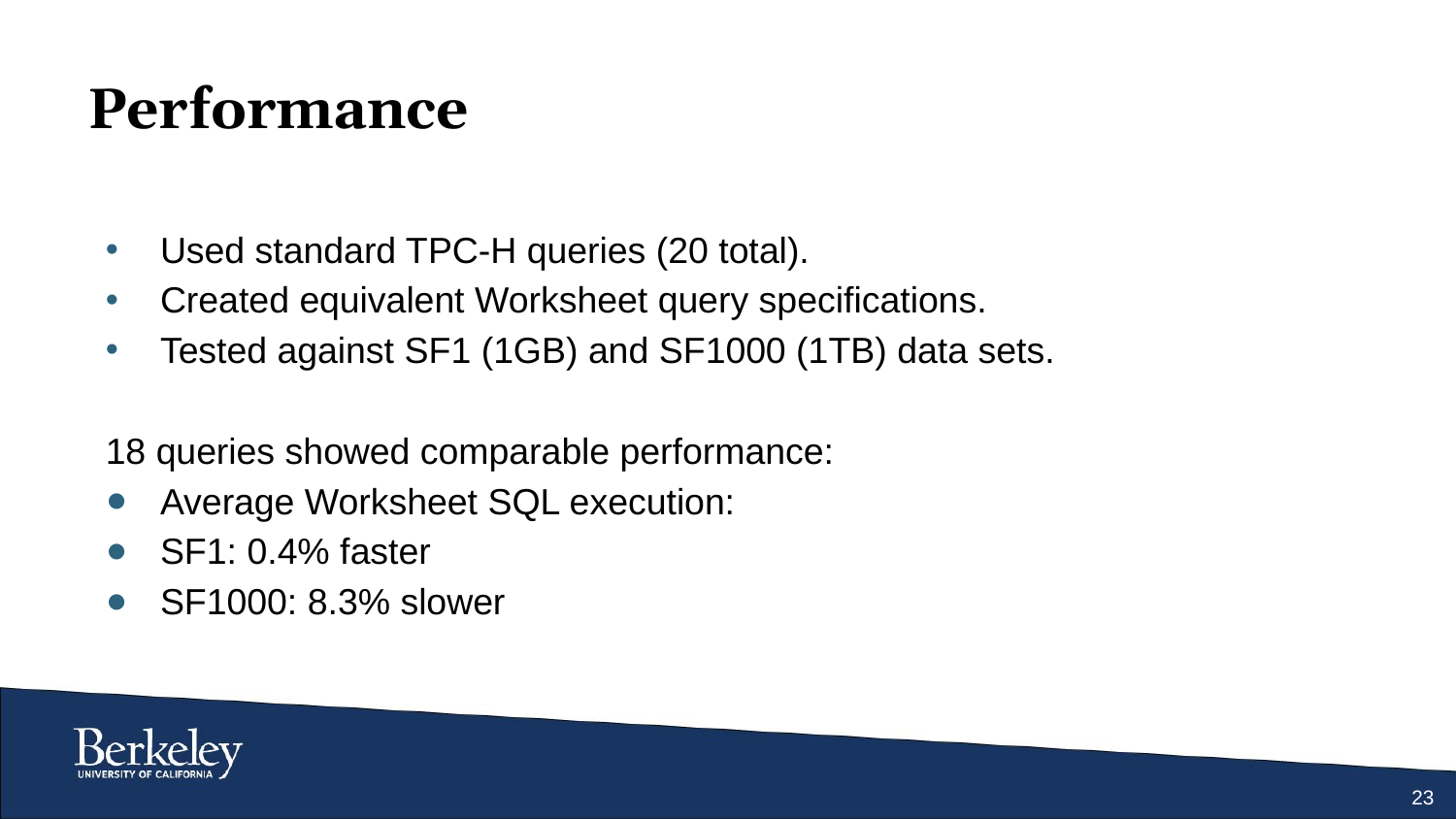

# Performance
Used standard TPC-H queries (20 total).
Created equivalent Worksheet query specifications.
Tested against SF1 (1GB) and SF1000 (1TB) data sets.
18 queries showed comparable performance:
Average Worksheet SQL execution:
SF1: 0.4% faster
SF1000: 8.3% slower

23